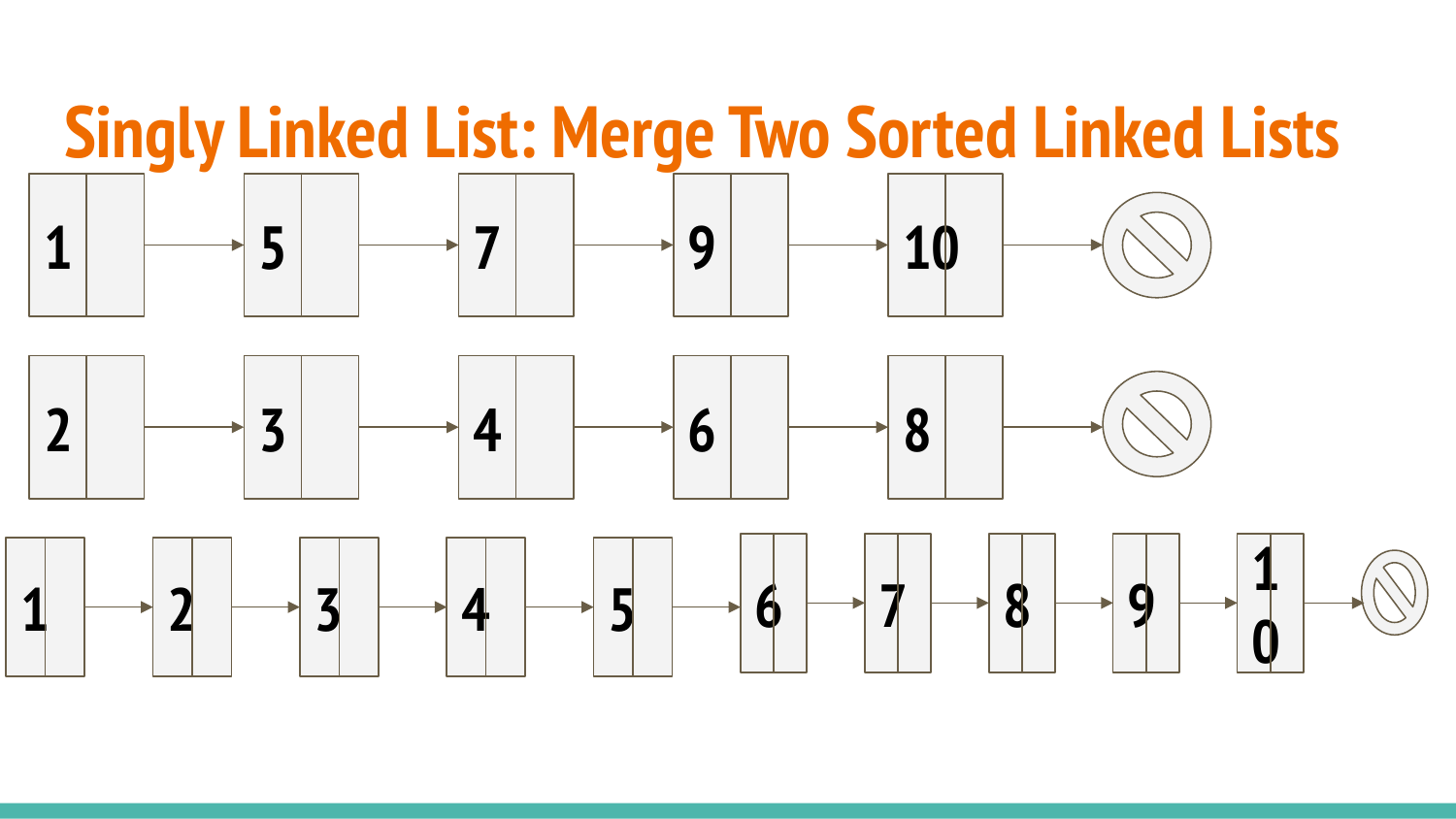

# Singly Linked List: Merge Two Sorted Linked Lists
1
5
7
9
10

2
3
4
6
8

6
7
8
9
10
1
2
3
4
5